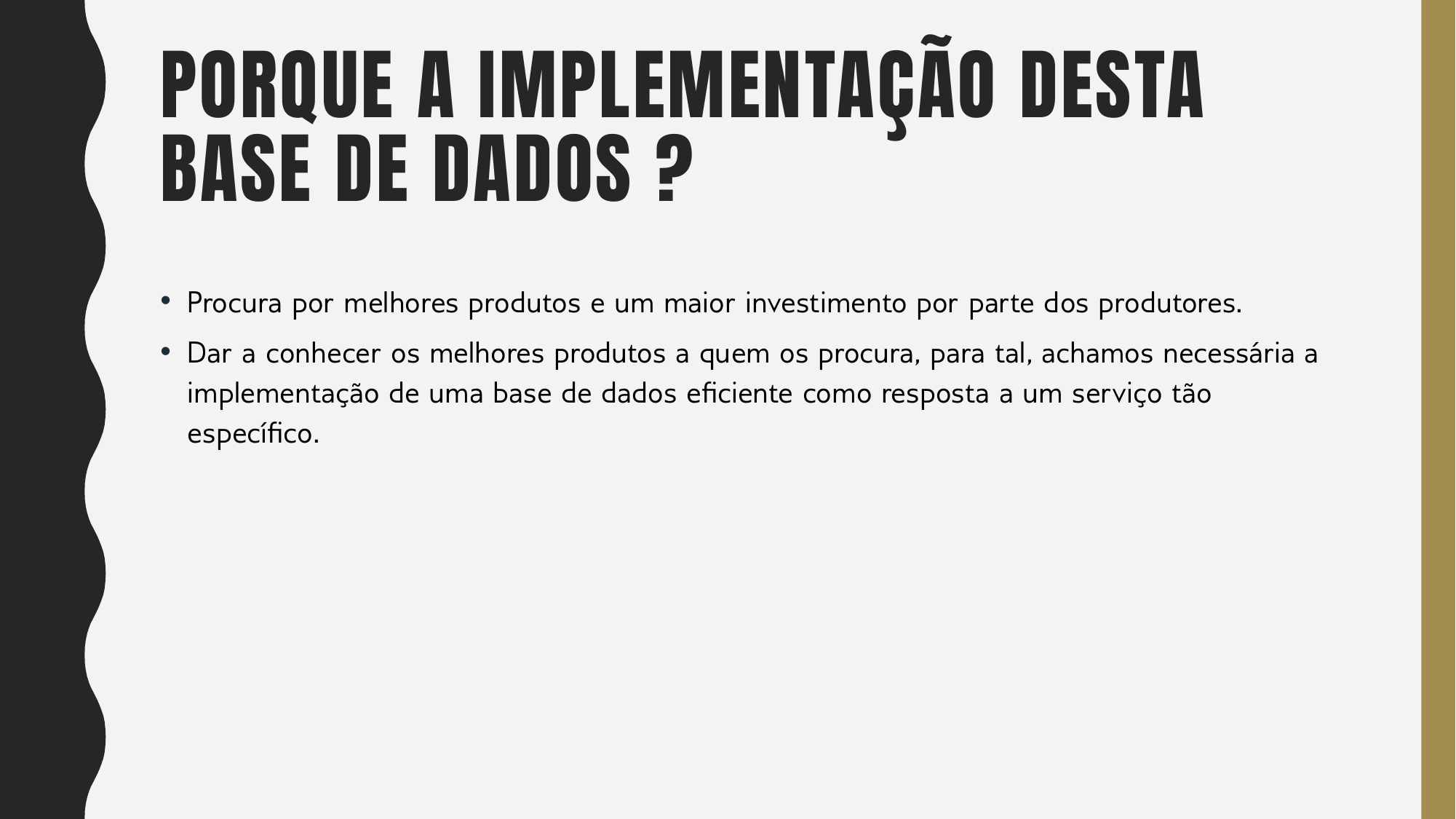

# Porque a implementação desta base de dados ?
Procura por melhores produtos e um maior investimento por parte dos produtores.
Dar a conhecer os melhores produtos a quem os procura, para tal, achamos necessária a implementação de uma base de dados eficiente como resposta a um serviço tão específico.